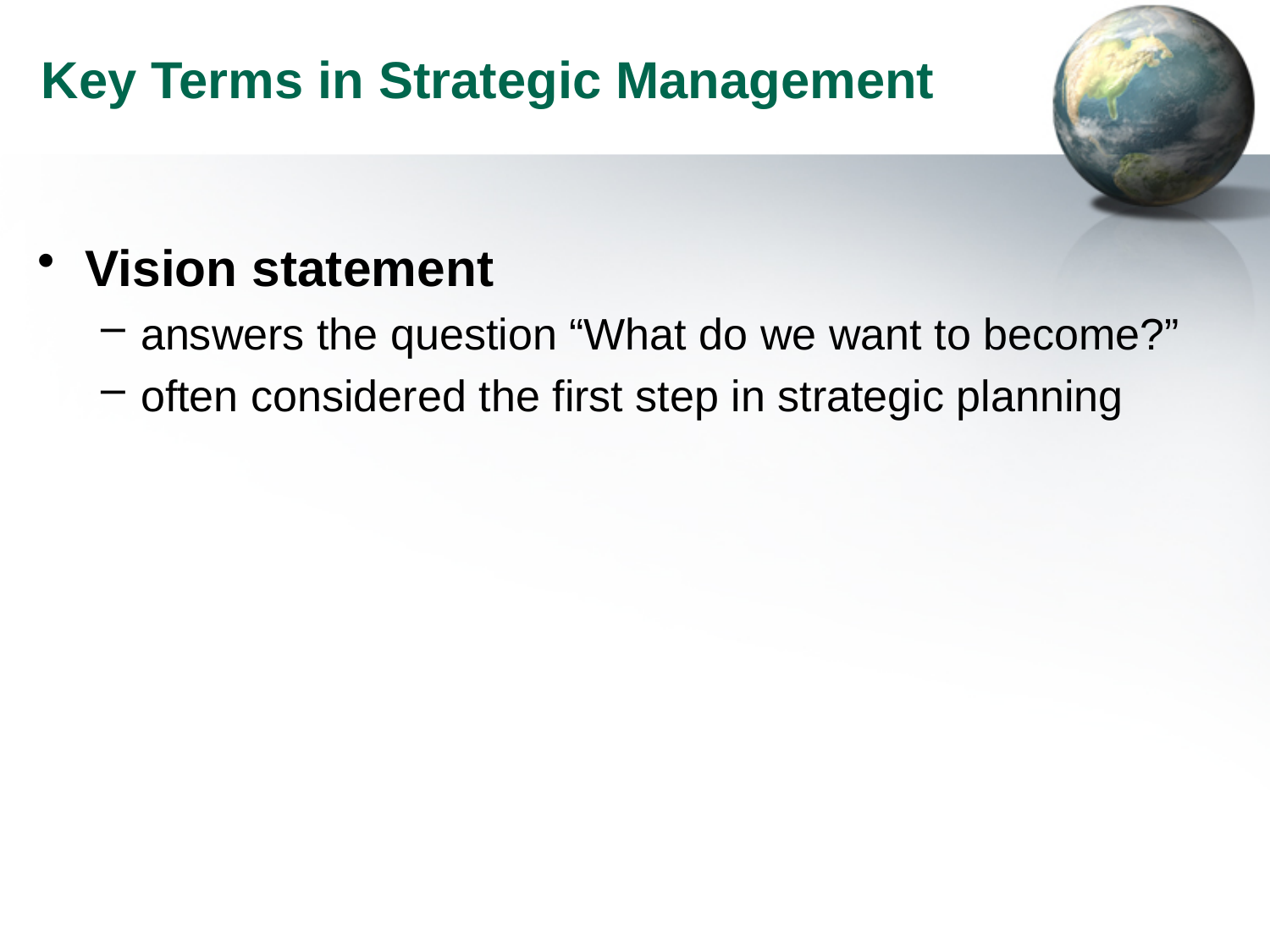

# Key Terms in Strategic Management
Vision statement
answers the question “What do we want to become?”
often considered the first step in strategic planning